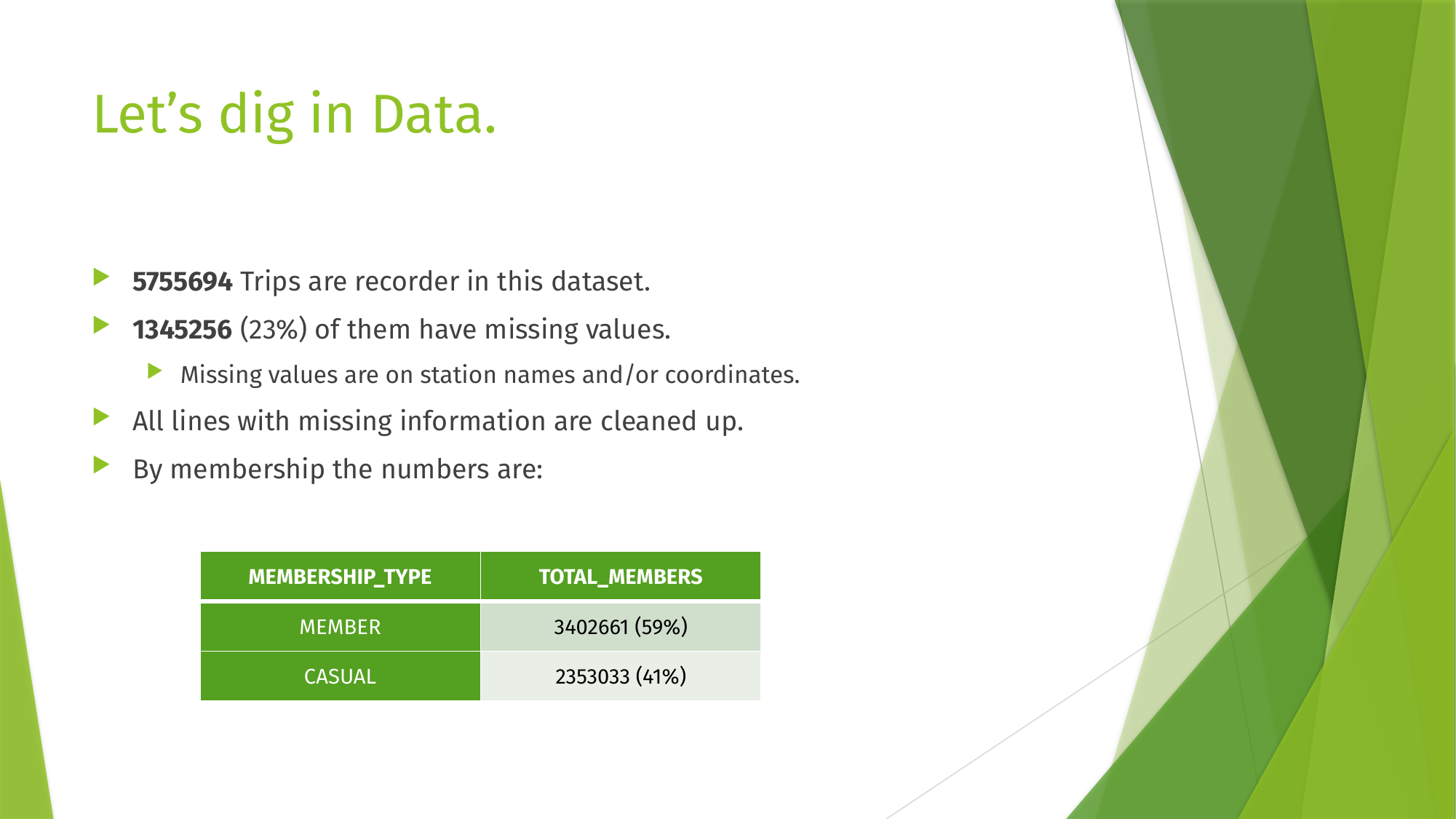

# Let’s dig in Data.
5755694 Trips are recorder in this dataset.
1345256 (23%) of them have missing values.
Missing values are on station names and/or coordinates.
All lines with missing information are cleaned up.
By membership the numbers are:

| membership\_type | total\_members |
| --- | --- |
| member | 3402661 (59%) |
| casual | 2353033 (41%) |